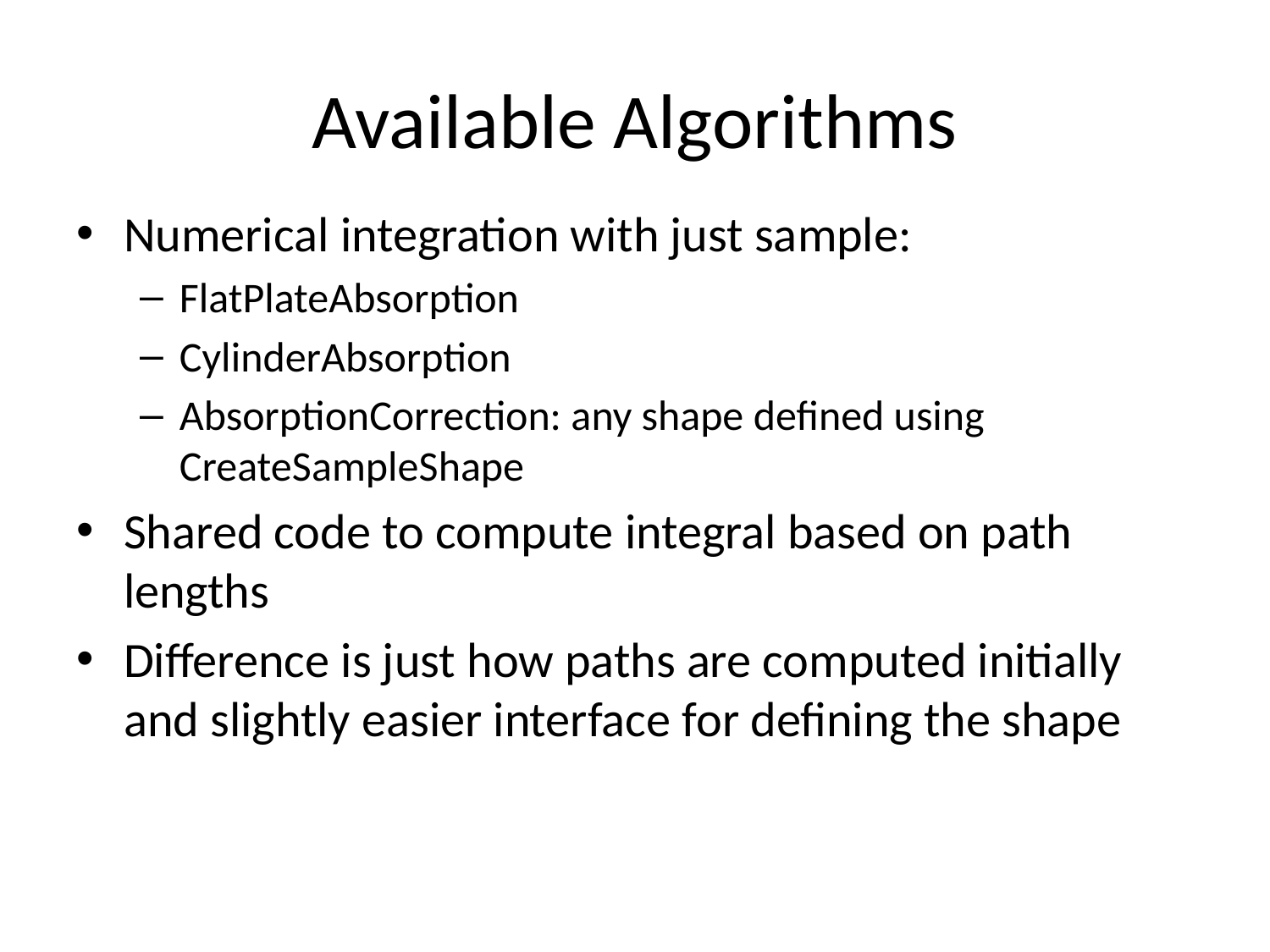

# Available Algorithms
Numerical integration with just sample:
FlatPlateAbsorption
CylinderAbsorption
AbsorptionCorrection: any shape defined using CreateSampleShape
Shared code to compute integral based on path lengths
Difference is just how paths are computed initially and slightly easier interface for defining the shape